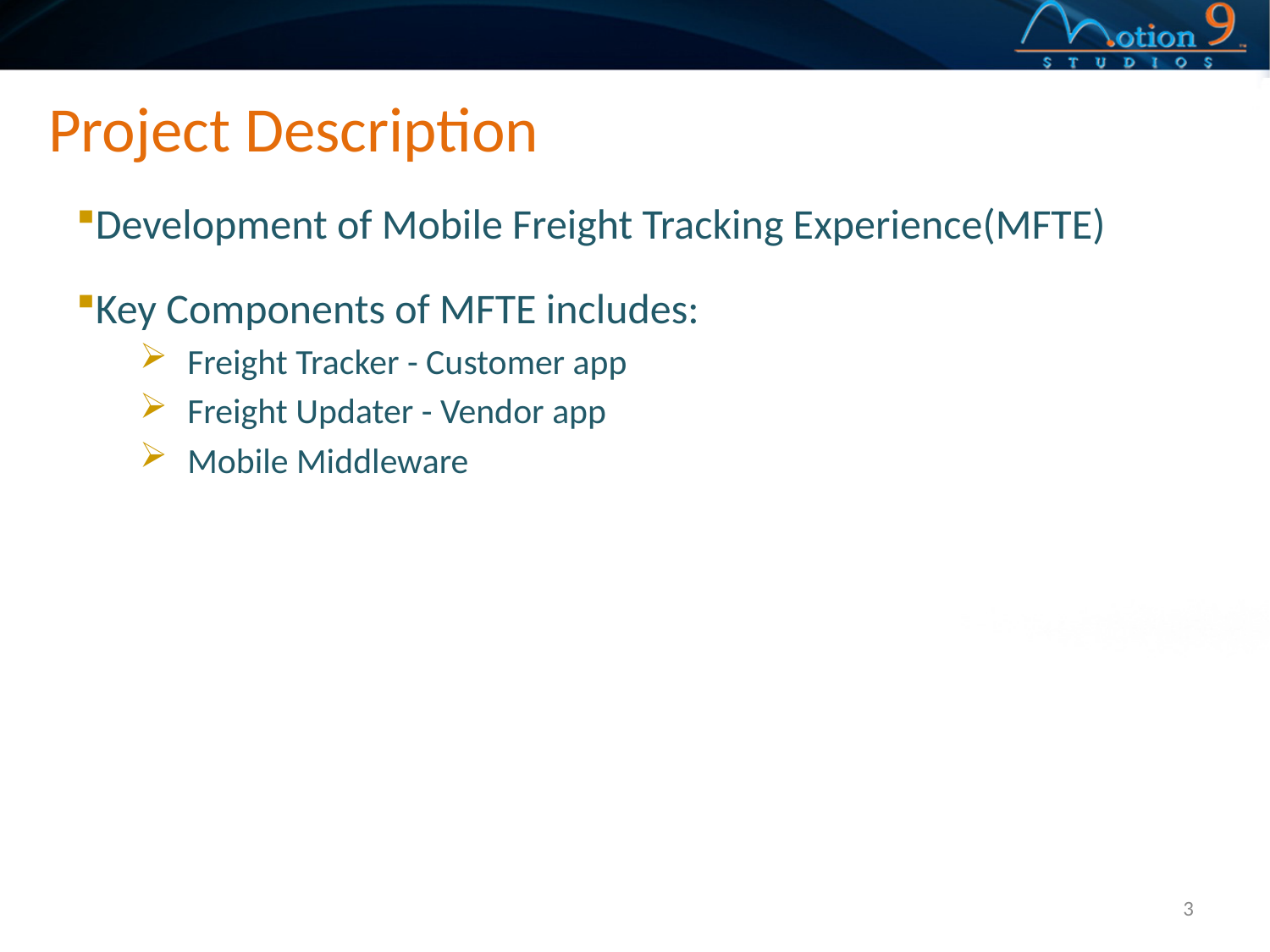

Project Description
Development of Mobile Freight Tracking Experience(MFTE)
Key Components of MFTE includes:
Freight Tracker - Customer app
Freight Updater - Vendor app
Mobile Middleware
3